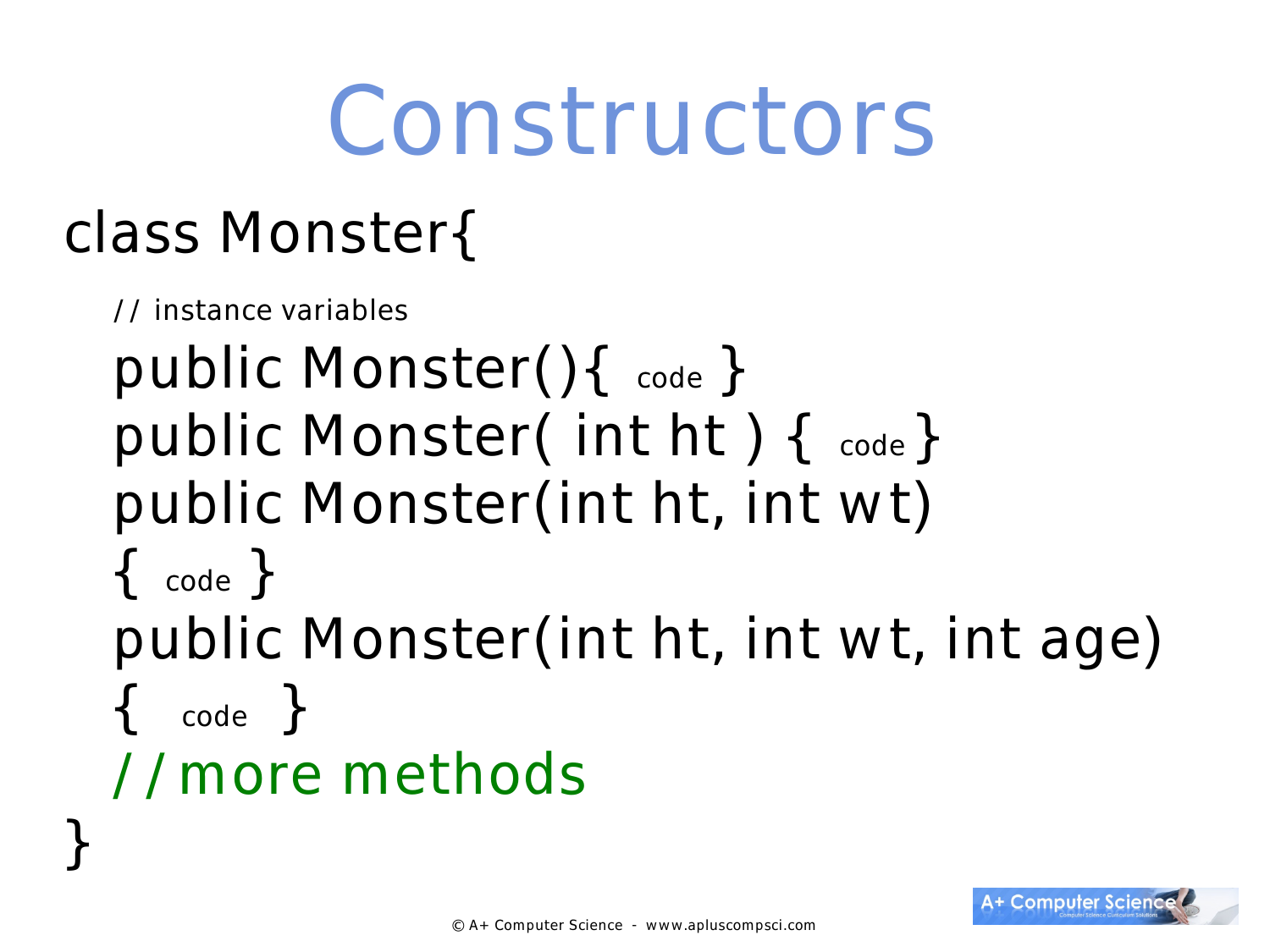

Constructors
class Monster{
   // instance variables
   public Monster(){ code }
   public Monster( int ht ) { code }
   public Monster(int ht, int wt)
   { code }
   public Monster(int ht, int wt, int age)
   {  code  }
   //more methods
}

© A+ Computer Science  -  www.apluscompsci.com